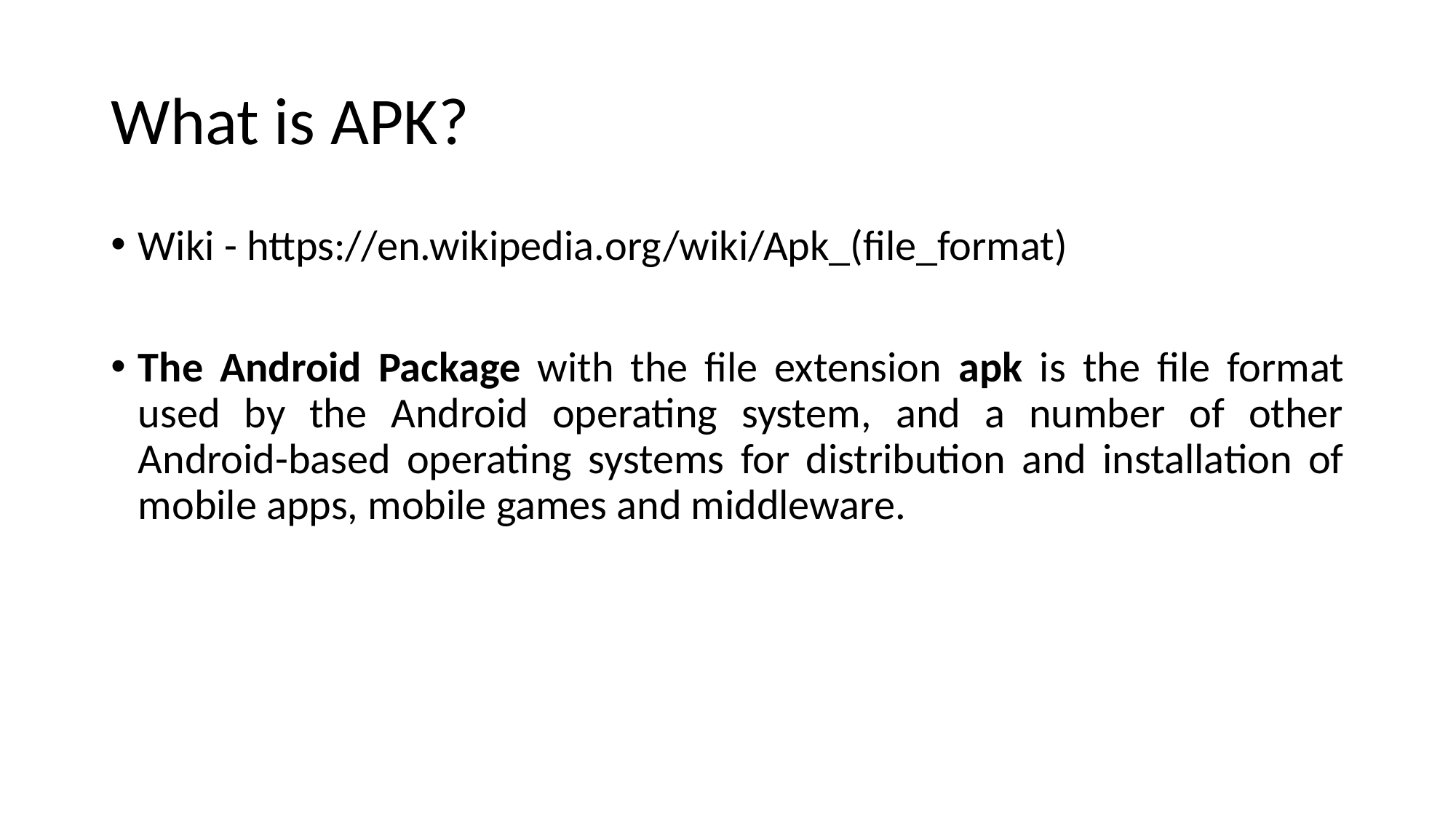

# What is APK?
Wiki - https://en.wikipedia.org/wiki/Apk_(file_format)

The Android Package with the file extension apk is the file format used by the Android operating system, and a number of other Android-based operating systems for distribution and installation of mobile apps, mobile games and middleware.